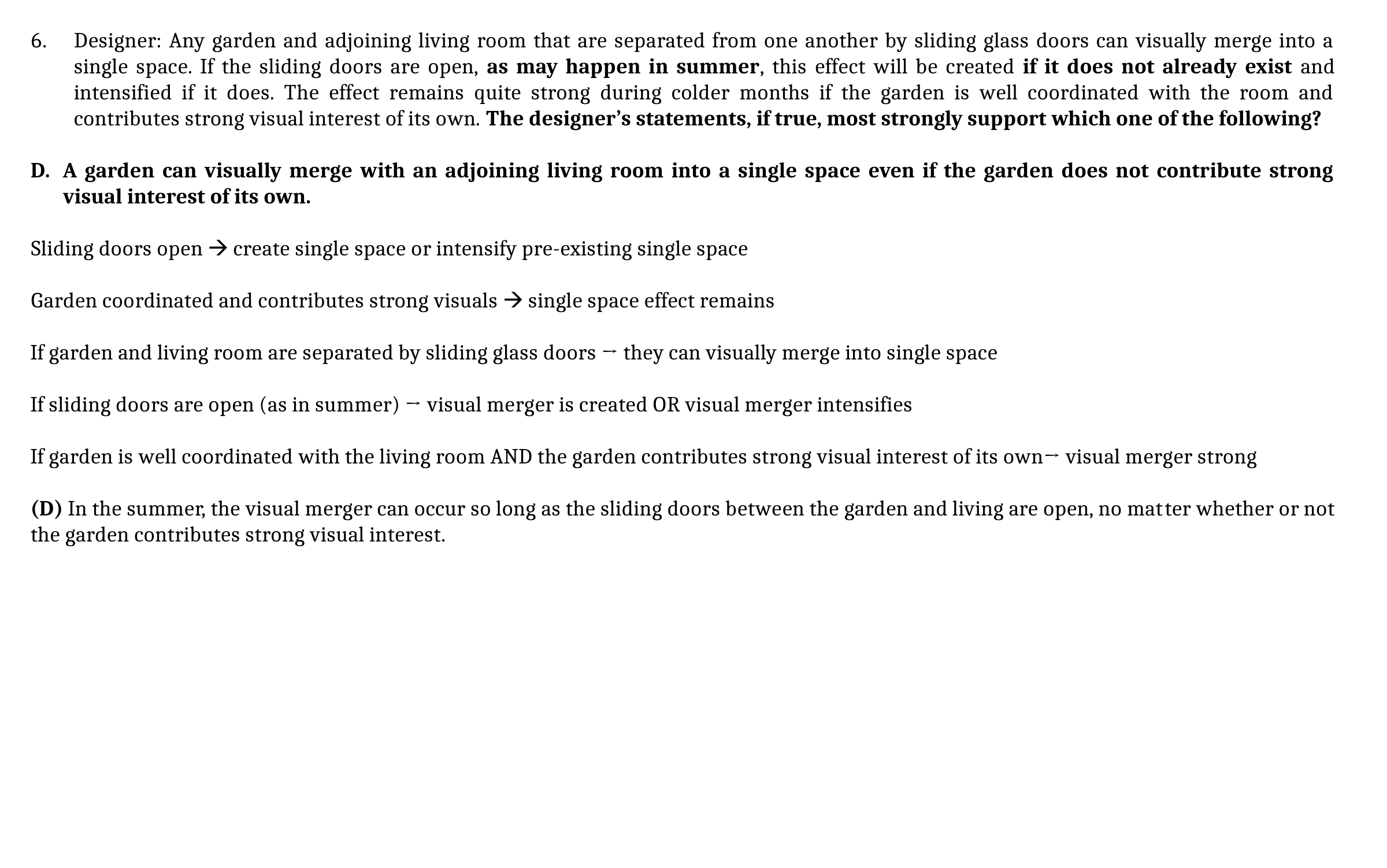

Designer: Any garden and adjoining living room that are separated from one another by sliding glass doors can visually merge into a single space. If the sliding doors are open, as may happen in summer, this effect will be created if it does not already exist and intensified if it does. The effect remains quite strong during colder months if the garden is well coordinated with the room and contributes strong visual interest of its own. The designer’s statements, if true, most strongly support which one of the following?

A garden can visually merge with an adjoining living room into a single space even if the garden does not contribute strong visual interest of its own.

Sliding doors open 🡪 create single space or intensify pre-existing single space

Garden coordinated and contributes strong visuals 🡪 single space effect remains

If garden and living room are separated by sliding glass doors → they can visually merge into single space

If sliding doors are open (as in summer) → visual merger is created OR visual merger intensifies

If garden is well coordinated with the living room AND the garden contributes strong visual interest of its own→ visual merger strong

(D) In the summer, the visual merger can occur so long as the sliding doors between the garden and living are open, no mat­ter whether or not the garden contributes strong visual interest.